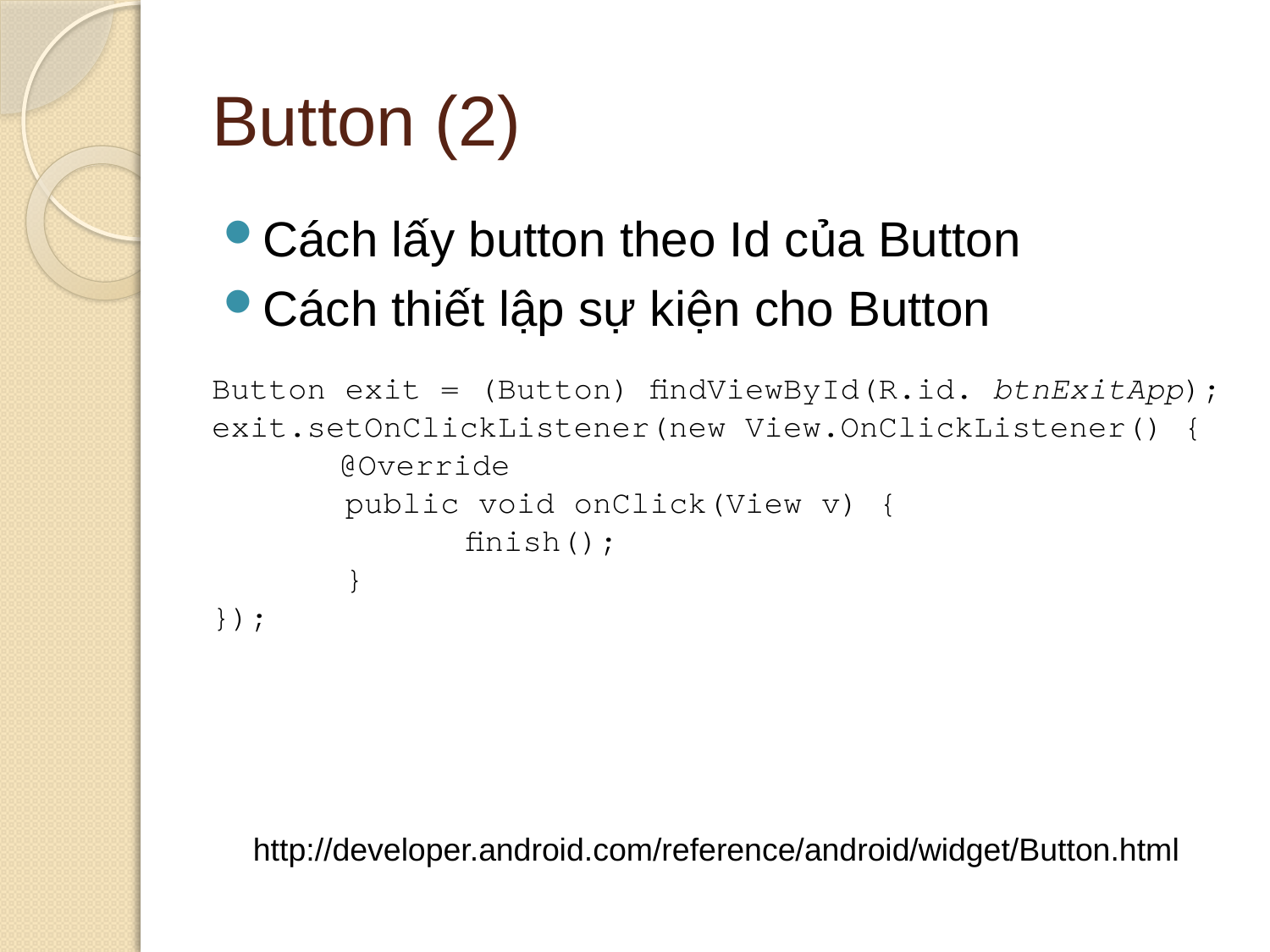

# Button (2)
Cách lấy button theo Id của Button
Cách thiết lập sự kiện cho Button
Button exit = (Button) findViewById(R.id. btnExitApp);
exit.setOnClickListener(new View.OnClickListener() {
	@Override
       public void onClick(View v) {
       	finish();
       }
});
http://developer.android.com/reference/android/widget/Button.html